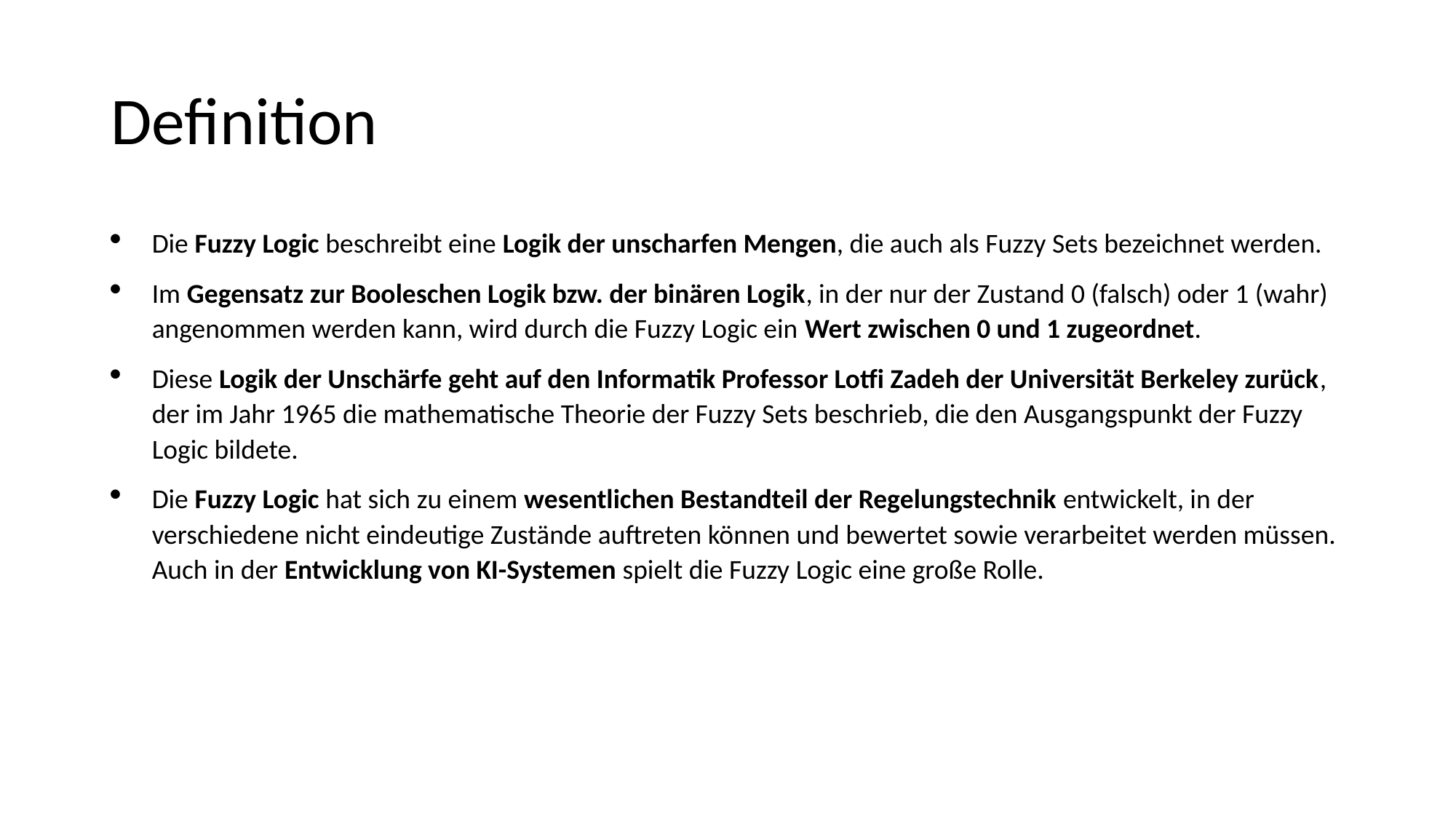

# Definition
Die Fuzzy Logic beschreibt eine Logik der unscharfen Mengen, die auch als Fuzzy Sets bezeichnet werden.
Im Gegensatz zur Booleschen Logik bzw. der binären Logik, in der nur der Zustand 0 (falsch) oder 1 (wahr) angenommen werden kann, wird durch die Fuzzy Logic ein Wert zwischen 0 und 1 zugeordnet.
Diese Logik der Unschärfe geht auf den Informatik Professor Lotfi Zadeh der Universität Berkeley zurück, der im Jahr 1965 die mathematische Theorie der Fuzzy Sets beschrieb, die den Ausgangspunkt der Fuzzy Logic bildete.
Die Fuzzy Logic hat sich zu einem wesentlichen Bestandteil der Regelungstechnik entwickelt, in der verschiedene nicht eindeutige Zustände auftreten können und bewertet sowie verarbeitet werden müssen. Auch in der Entwicklung von KI-Systemen spielt die Fuzzy Logic eine große Rolle.